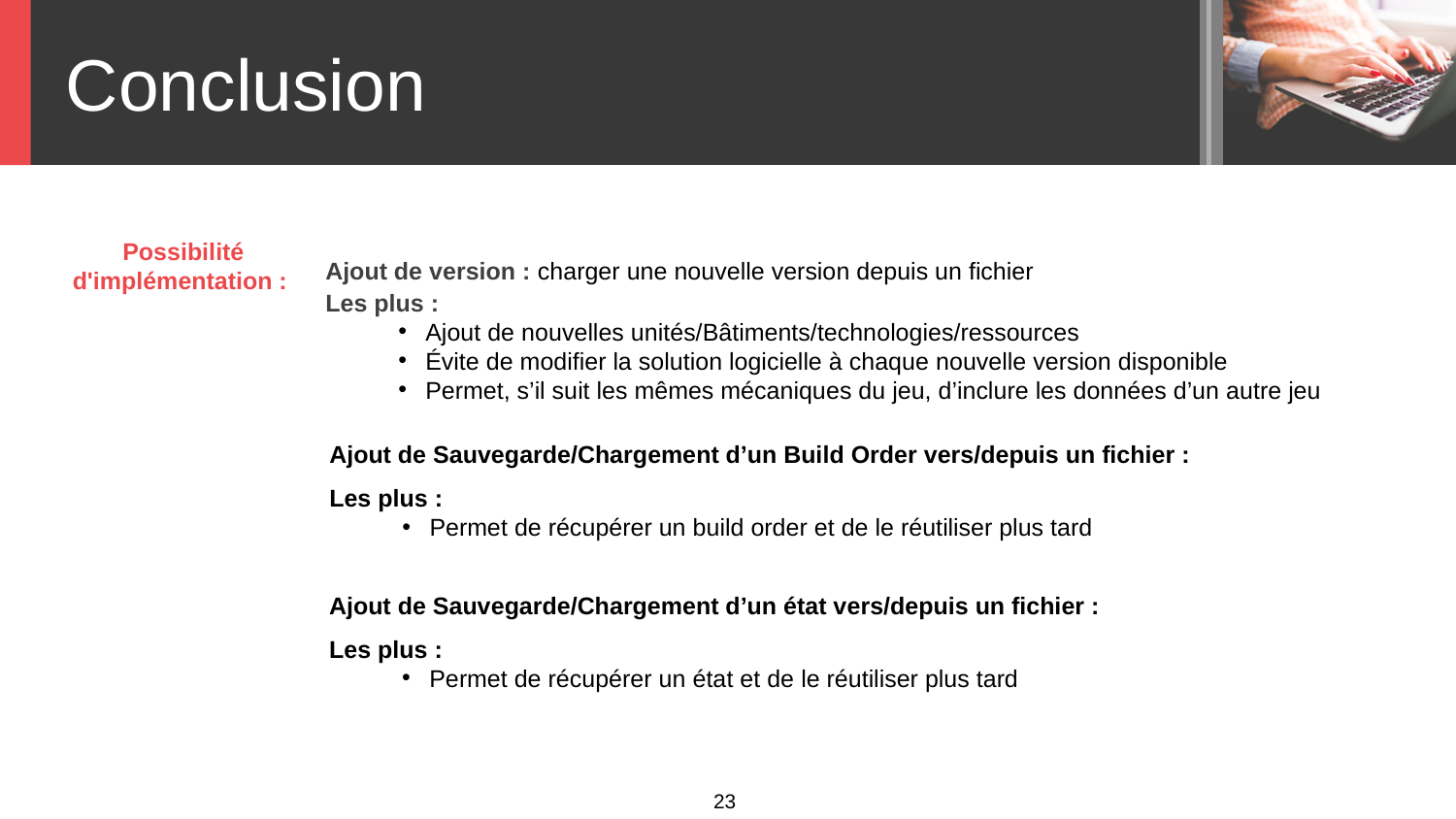

Conclusion
Possibilité d'implémentation :
Ajout de version : charger une nouvelle version depuis un fichier

Les plus :
Ajout de nouvelles unités/Bâtiments/technologies/ressources
Évite de modifier la solution logicielle à chaque nouvelle version disponible
Permet, s’il suit les mêmes mécaniques du jeu, d’inclure les données d’un autre jeu

Ajout de Sauvegarde/Chargement d’un Build Order vers/depuis un fichier :
Les plus :
Permet de récupérer un build order et de le réutiliser plus tard

Ajout de Sauvegarde/Chargement d’un état vers/depuis un fichier :
Les plus :
Permet de récupérer un état et de le réutiliser plus tard

23